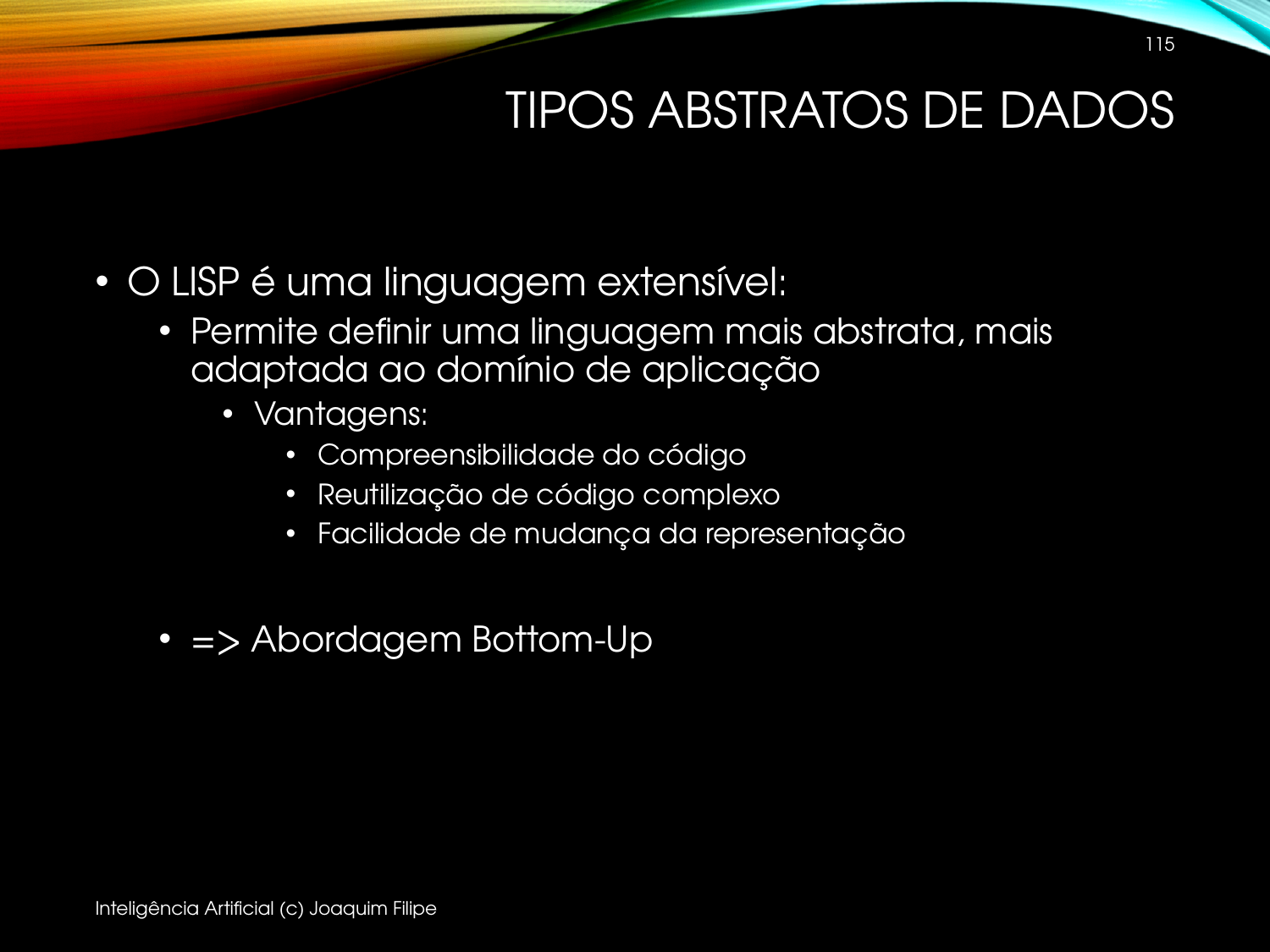

115
# Tipos Abstratos de Dados
O LISP é uma linguagem extensível:
Permite definir uma linguagem mais abstrata, mais adaptada ao domínio de aplicação
Vantagens:
Compreensibilidade do código
Reutilização de código complexo
Facilidade de mudança da representação

=> Abordagem Bottom-Up
Inteligência Artificial (c) Joaquim Filipe